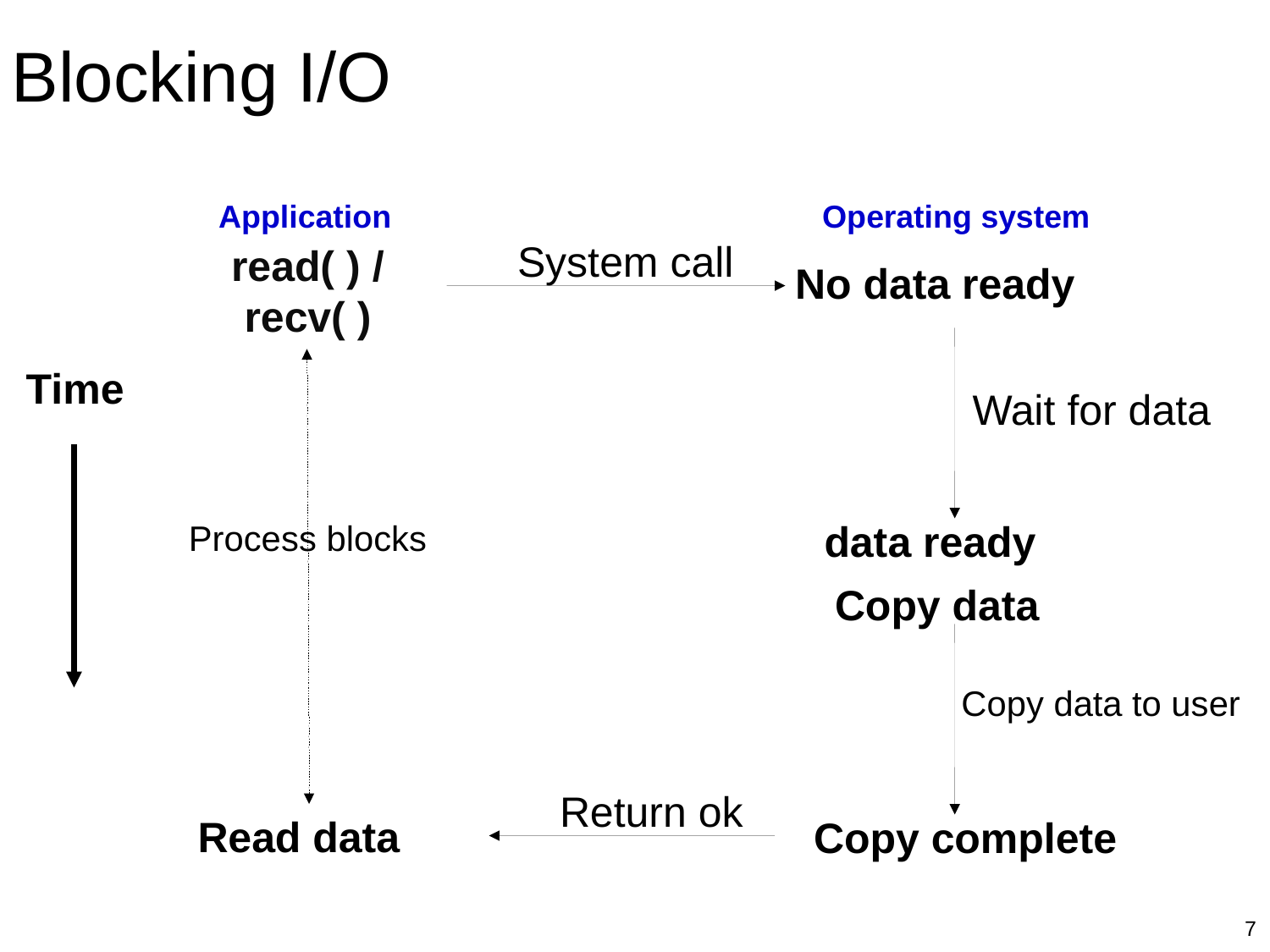

# Blocking I/O
Application
Operating system
System call
read( ) /
recv( )
No data ready

Time
Wait for data

data ready
Process blocks
Copy data

Copy data to user
Return ok
Read data
Copy complete

7